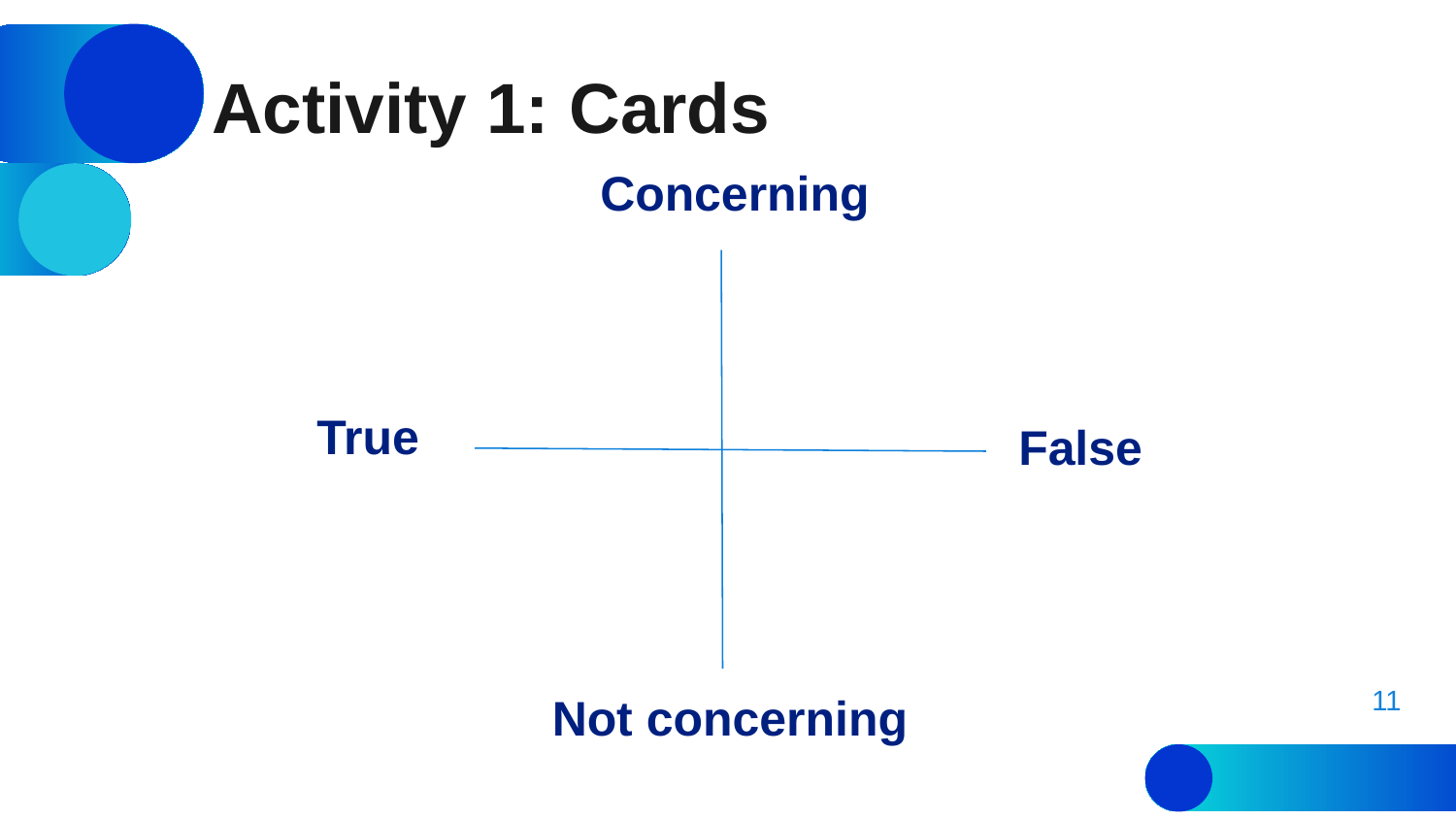

# Activity 1: Cards

Concerning
True
False
11
Not concerning